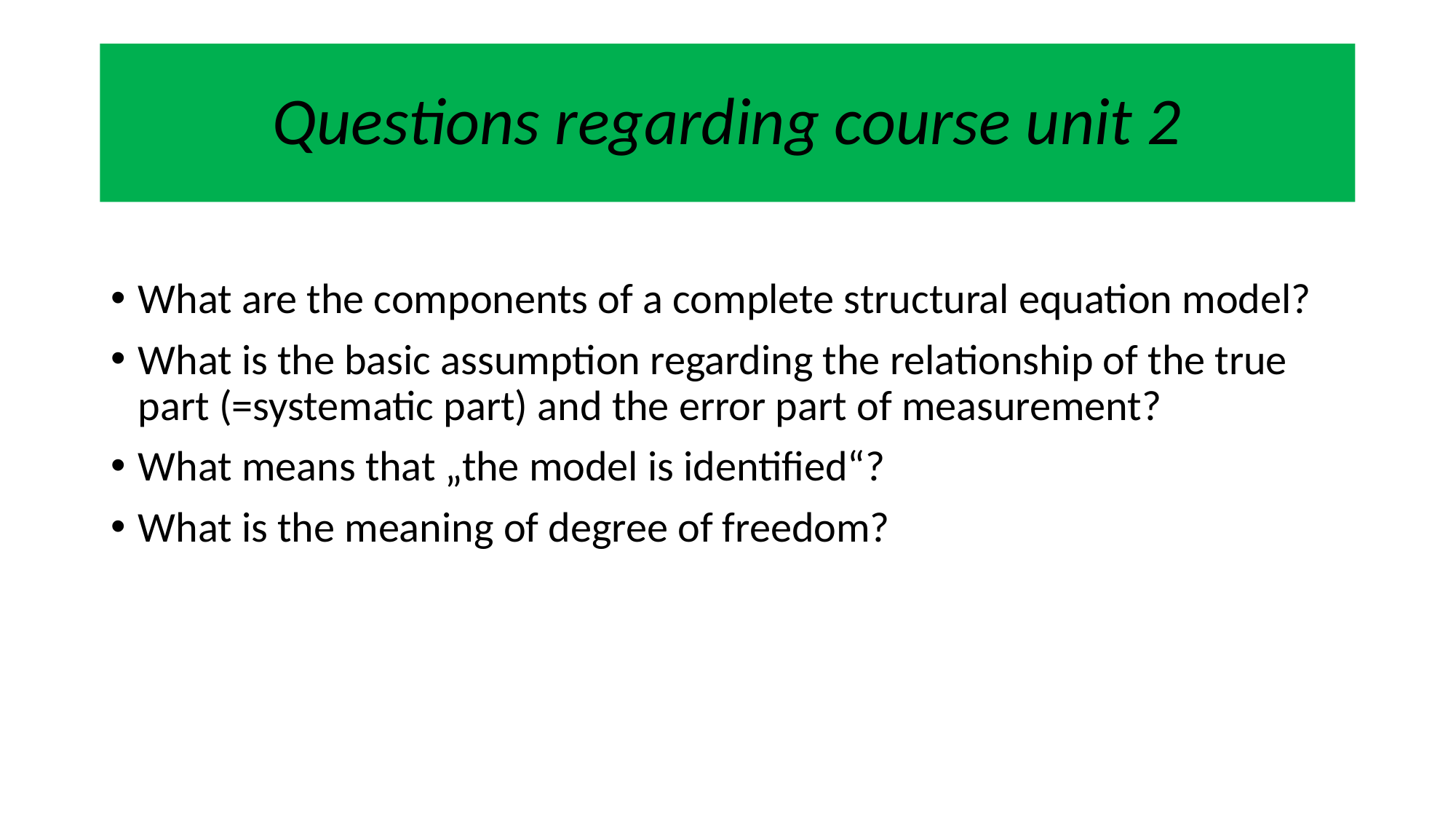

# Questions regarding course unit 2
What are the components of a complete structural equation model?
What is the basic assumption regarding the relationship of the true part (=systematic part) and the error part of measurement?
What means that „the model is identified“?
What is the meaning of degree of freedom?